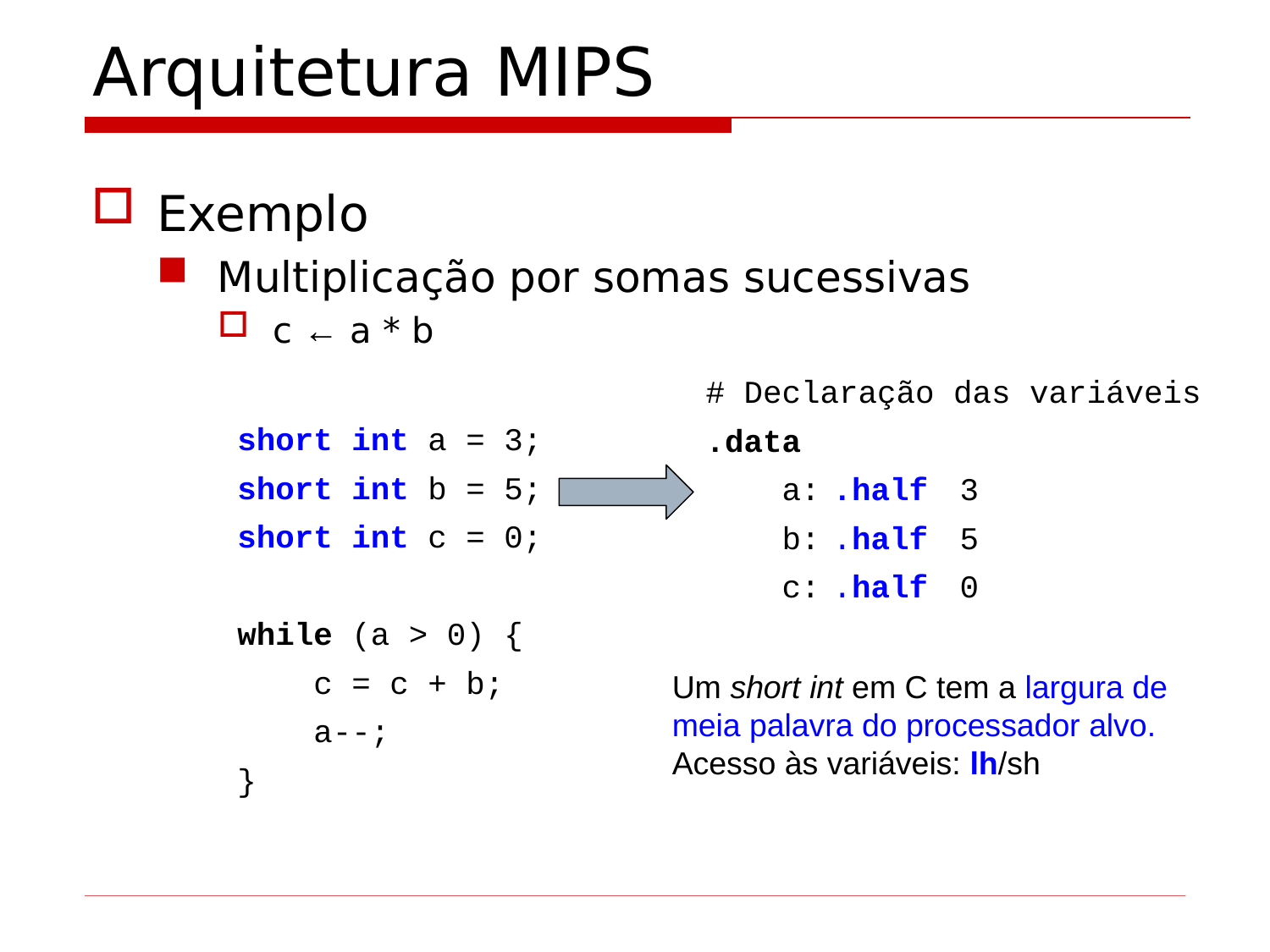

# Arquitetura MIPS
Exemplo
Multiplicação por somas sucessivas
c ← a * b
# Declaração das variáveis
.data
    a:	.half	3
    b:	.half 	5
    c:	.half 	0
short int a = 3;
short int b = 5;
short int c = 0;

while (a > 0) {
    c = c + b;
    a--;
}

Um short int em C tem a largura de meia palavra do processador alvo.
Acesso às variáveis: lh/sh